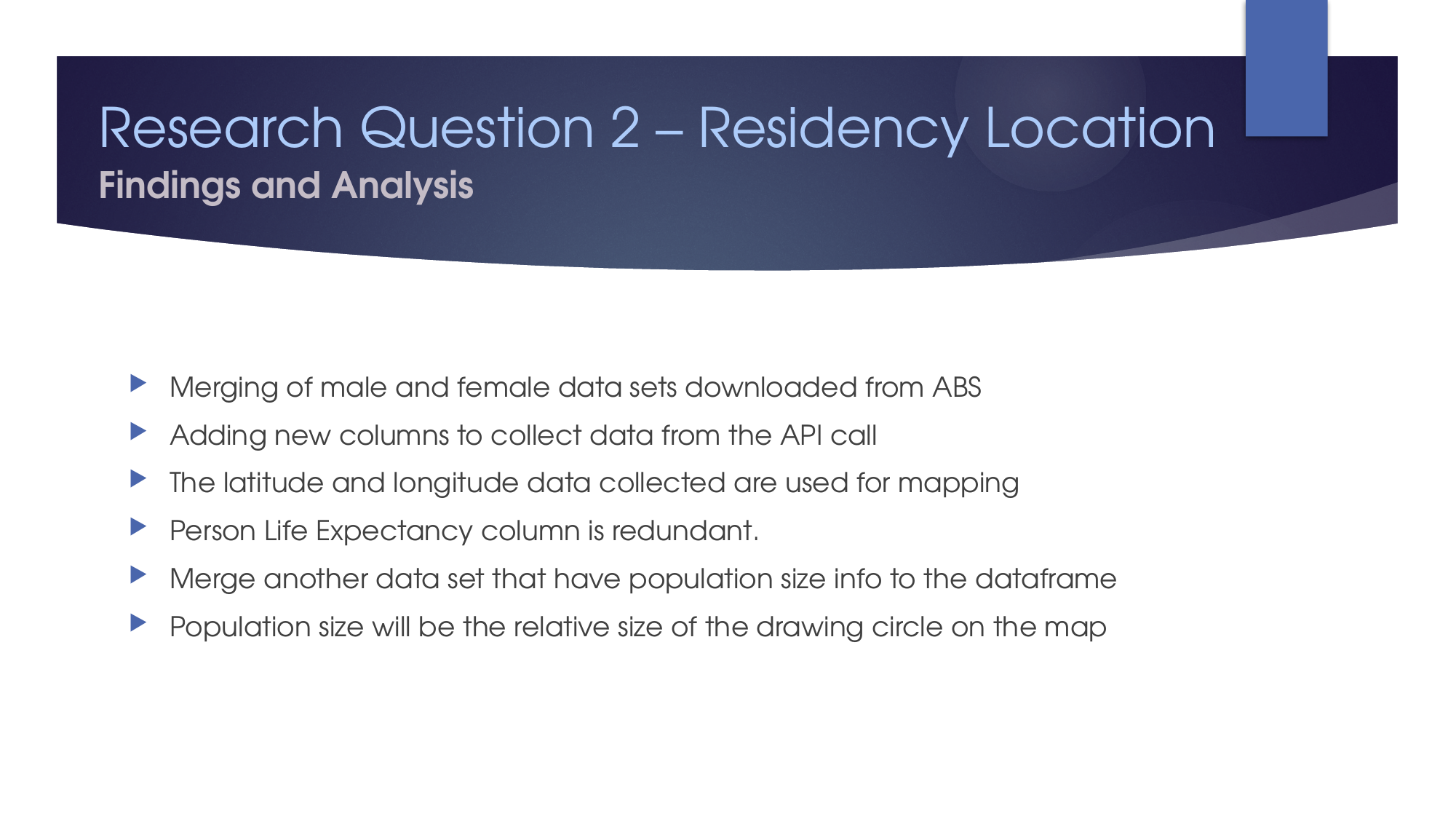

# Research Question 2 – Residency Location
Findings and Analysis

Merging of male and female data sets downloaded from ABS
Adding new columns to collect data from the API call
The latitude and longitude data collected are used for mapping
Person Life Expectancy column is redundant.
Merge another data set that have population size info to the dataframe
Population size will be the relative size of the drawing circle on the map